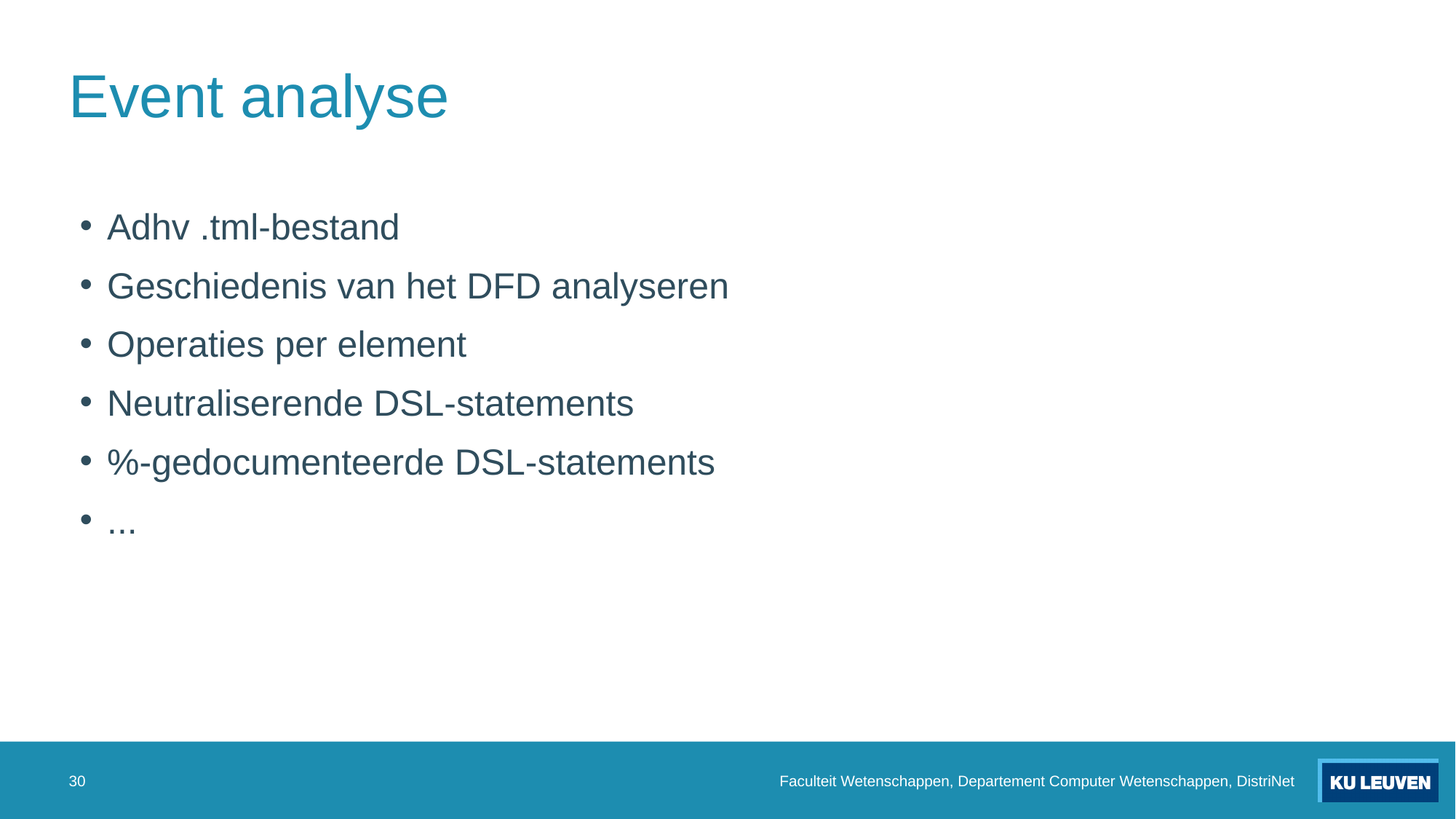

# Event analyse
Adhv .tml-bestand
Geschiedenis van het DFD analyseren
Operaties per element
Neutraliserende DSL-statements
%-gedocumenteerde DSL-statements
...
30
Faculteit Wetenschappen, Departement Computer Wetenschappen, DistriNet